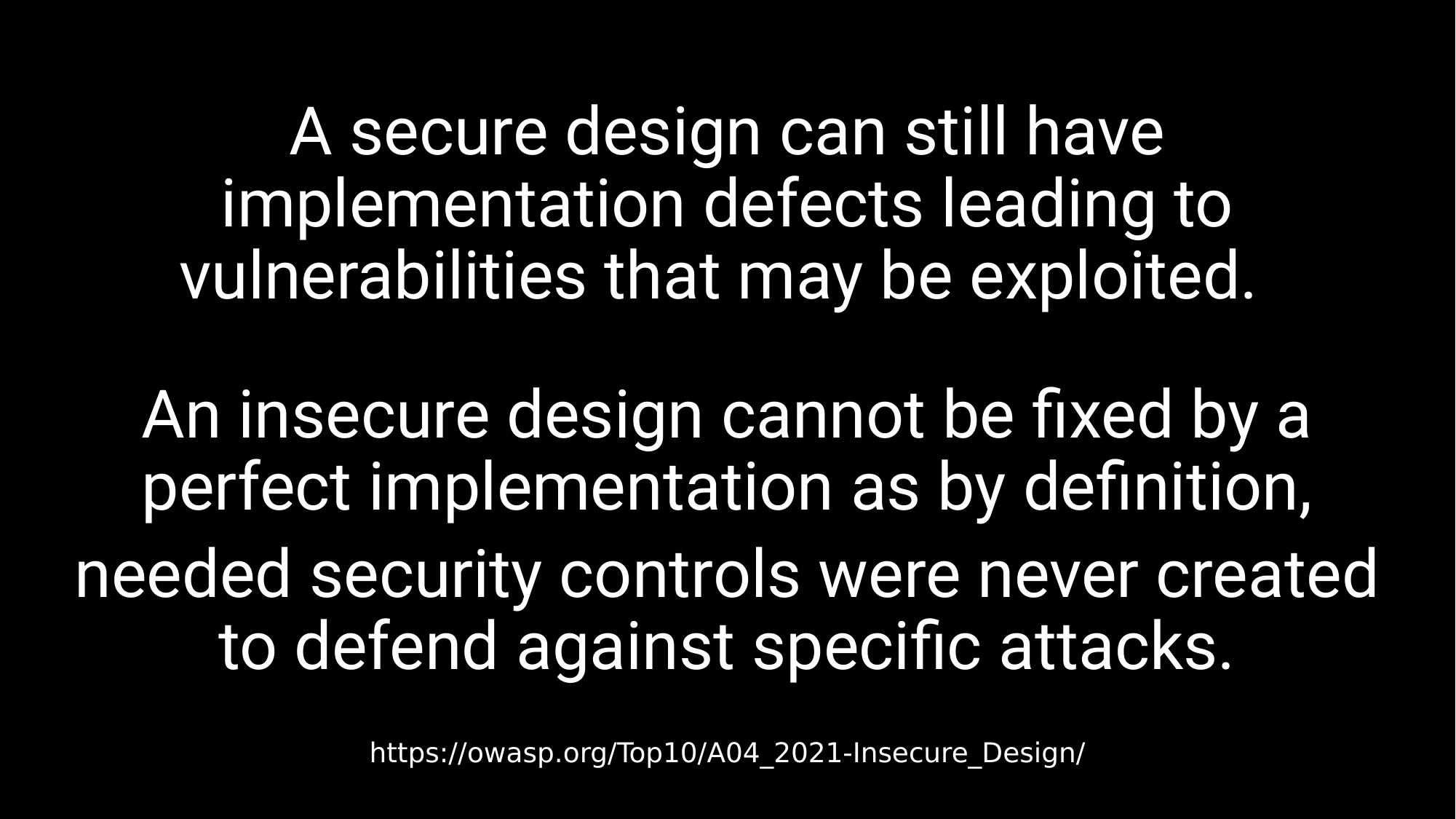

A secure design can still have implementation defects leading to vulnerabilities that may be exploited.

An insecure design cannot be fixed by a perfect implementation as by definition,
needed security controls were never created to defend against specific attacks.
https://owasp.org/Top10/A04_2021-Insecure_Design/